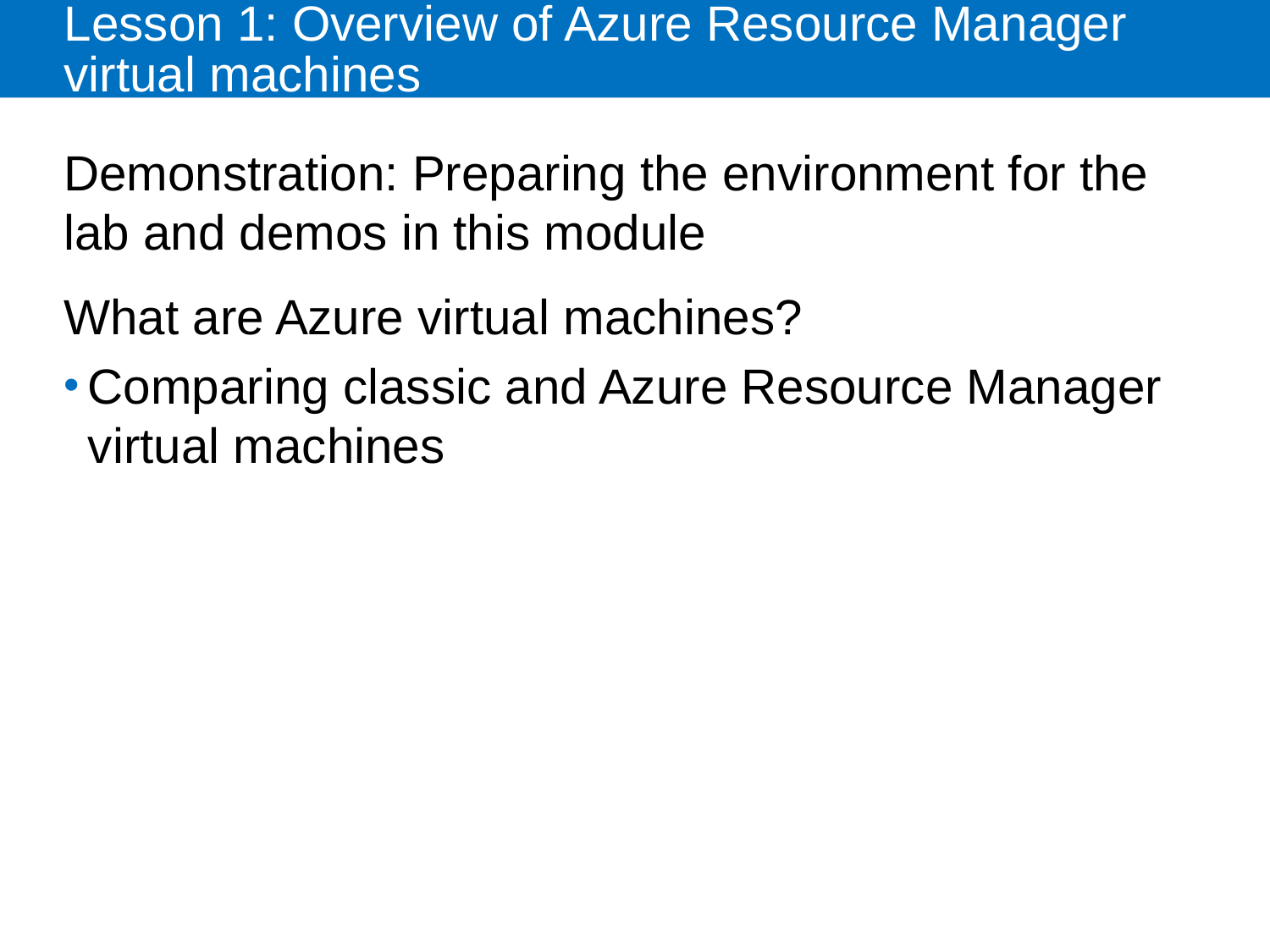

# Lesson 1: Overview of Azure Resource Manager virtual machines
Demonstration: Preparing the environment for the lab and demos in this module
What are Azure virtual machines?
Comparing classic and Azure Resource Manager virtual machines